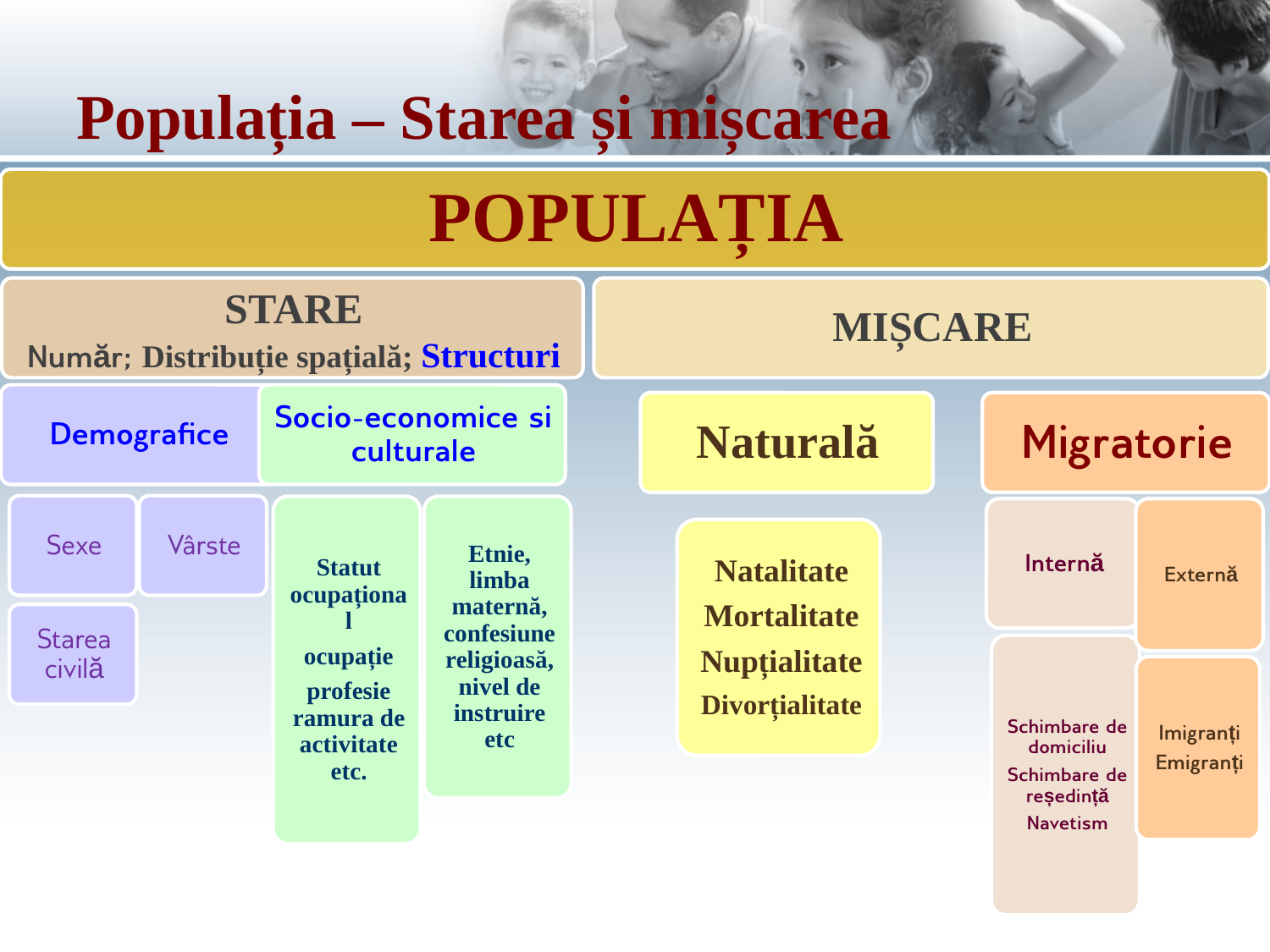

# Populația – Starea și mișcarea
POPULAȚIA
STARE
Număr; Distribuție spațială; Structuri
Demografice
Sexe
Starea civilă
Vârste
Socio-economice si culturale
Statut ocupațional
ocupație
profesie ramura de activitate etc.
Etnie, limba maternă, confesiune religioasă, nivel de instruire etc
MIȘCARE
Naturală
Natalitate
Mortalitate
Nupțialitate
Divorțialitate
Migratorie
Internă
Schimbare de domiciliu
Schimbare de reședință
Navetism
Externă
Imigranți
Emigranți